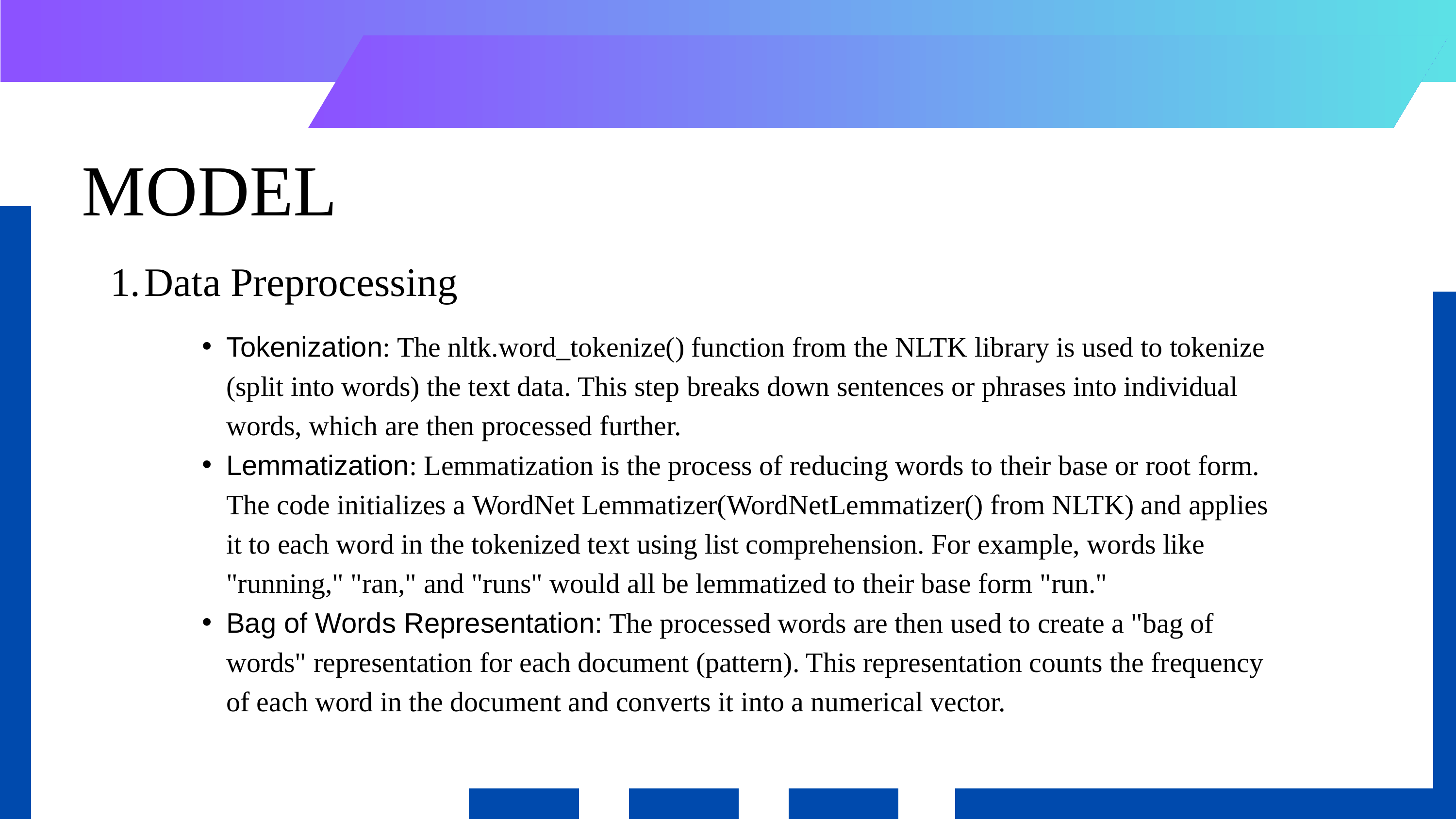

MODEL

Data Preprocessing

Tokenization: The nltk.word_tokenize() function from the NLTK library is used to tokenize (split into words) the text data. This step breaks down sentences or phrases into individual words, which are then processed further.
Lemmatization: Lemmatization is the process of reducing words to their base or root form. The code initializes a WordNet Lemmatizer(WordNetLemmatizer() from NLTK) and applies it to each word in the tokenized text using list comprehension. For example, words like "running," "ran," and "runs" would all be lemmatized to their base form "run."
Bag of Words Representation: The processed words are then used to create a "bag of words" representation for each document (pattern). This representation counts the frequency of each word in the document and converts it into a numerical vector.